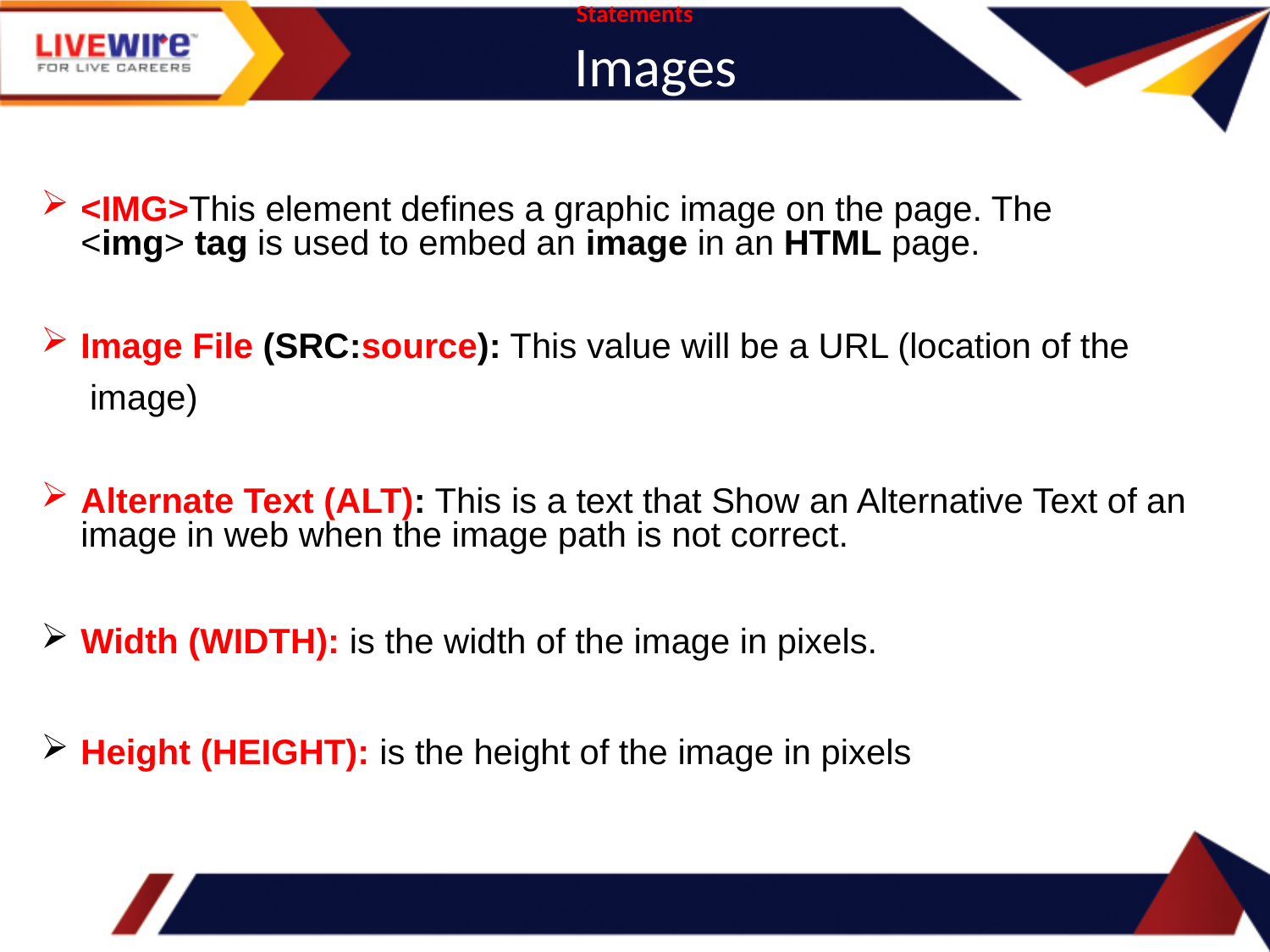

Statements

Images

<IMG>This element defines a graphic image on the page. The <img> tag is used to embed an image in an HTML page.

Image File (SRC:source): This value will be a URL (location of the
     image)

Alternate Text (ALT): This is a text that Show an Alternative Text of an image in web when the image path is not correct.

Width (WIDTH): is the width of the image in pixels.

Height (HEIGHT): is the height of the image in pixels